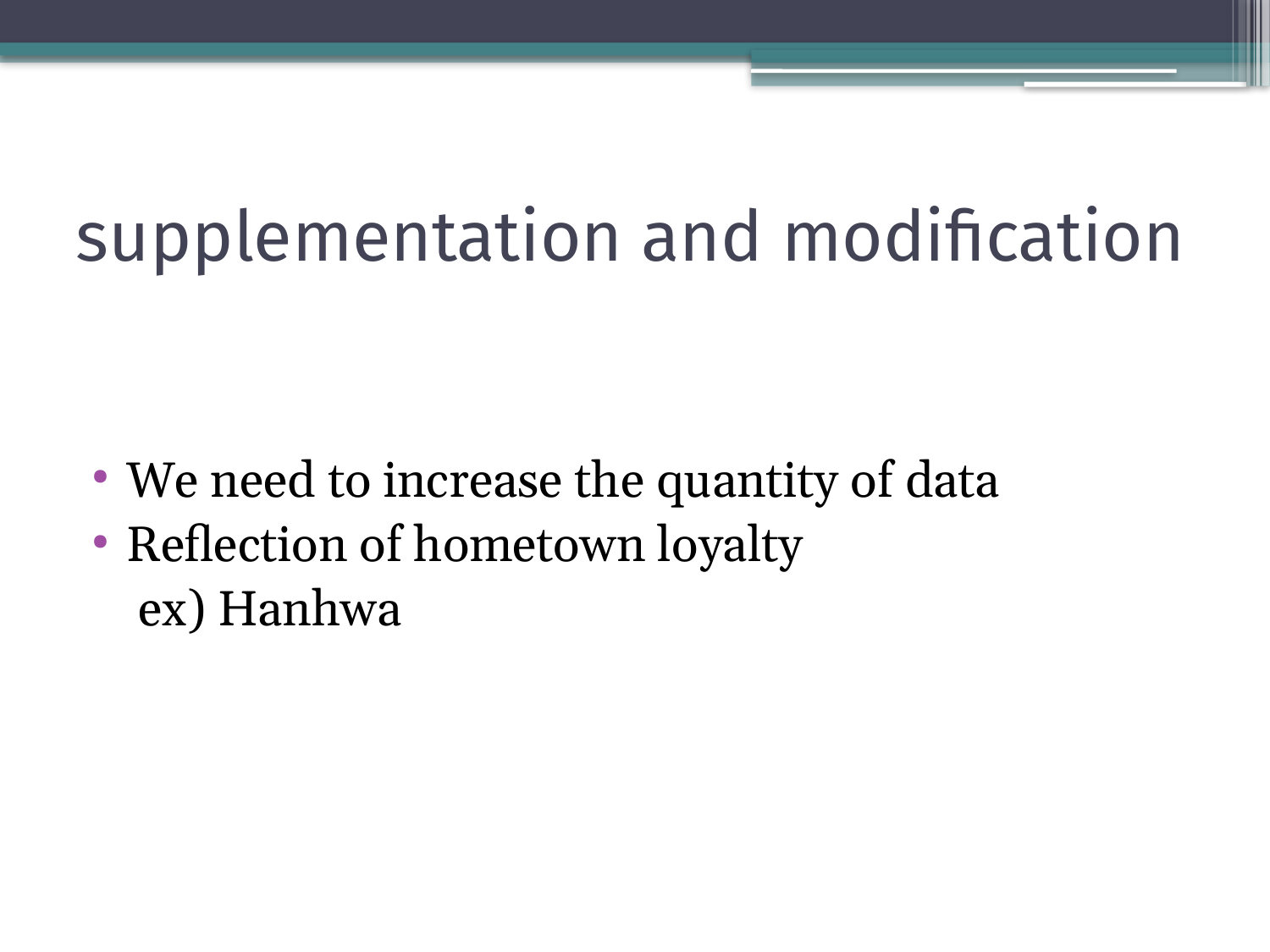

# supplementation and modification

We need to increase the quantity of data
Reflection of hometown loyalty
    ex) Hanhwa